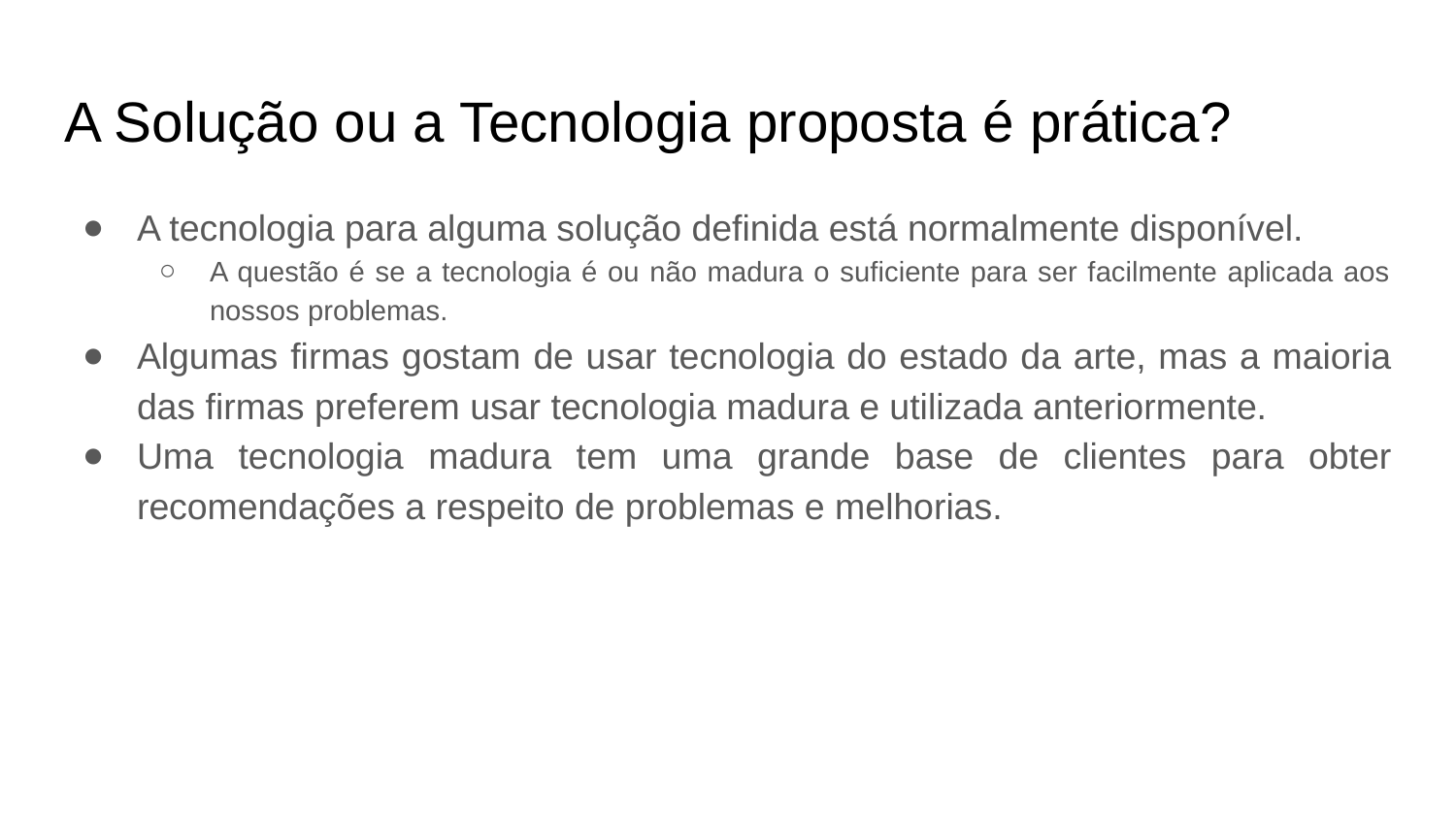

# A Solução ou a Tecnologia proposta é prática?

A tecnologia para alguma solução definida está normalmente disponível.
A questão é se a tecnologia é ou não madura o suficiente para ser facilmente aplicada aos nossos problemas.
Algumas firmas gostam de usar tecnologia do estado da arte, mas a maioria das firmas preferem usar tecnologia madura e utilizada anteriormente.
Uma tecnologia madura tem uma grande base de clientes para obter recomendações a respeito de problemas e melhorias.